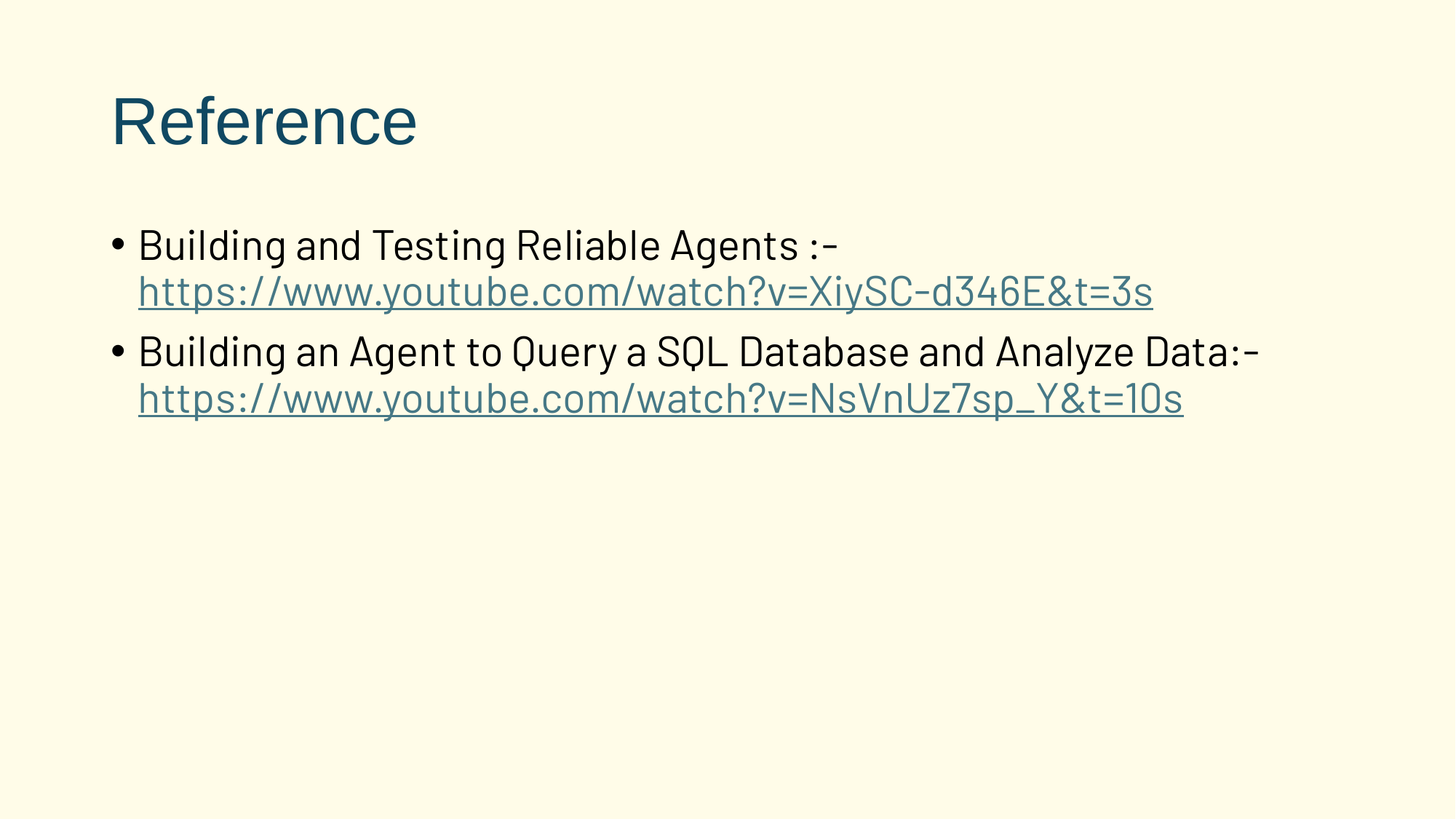

# Reference
Building and Testing Reliable Agents :-  https://www.youtube.com/watch?v=XiySC-d346E&t=3s
Building an Agent to Query a SQL Database and Analyze Data:- https://www.youtube.com/watch?v=NsVnUz7sp_Y&t=10s